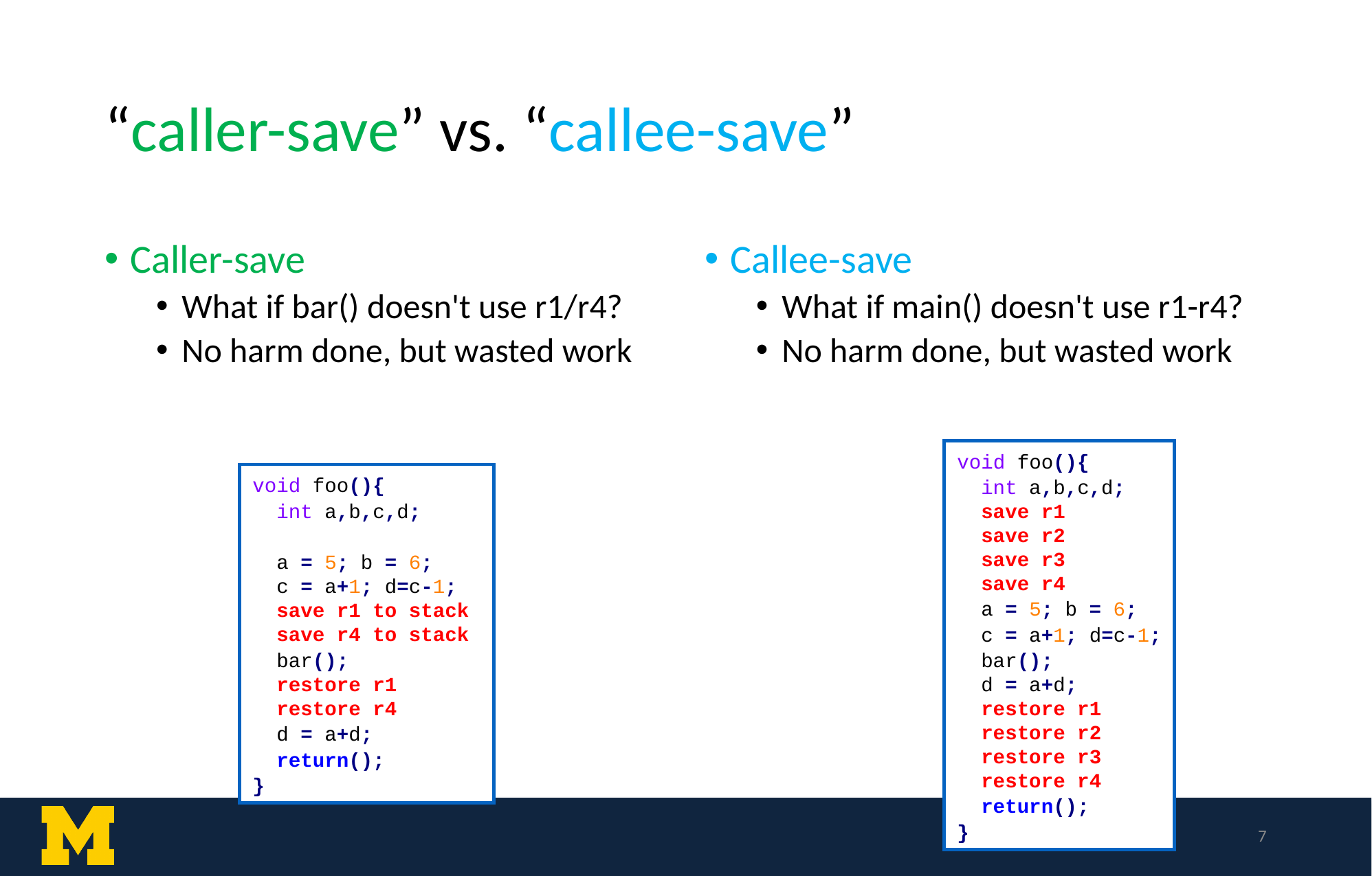

# “caller-save” vs. “callee-save”
Caller-save
What if bar() doesn't use r1/r4?
No harm done, but wasted work
Callee-save
What if main() doesn't use r1-r4?
No harm done, but wasted work

void foo(){
  int a,b,c,d;
  save r1
  save r2
  save r3
  save r4
  a = 5; b = 6;
  c = a+1; d=c-1;
  bar();
  d = a+d;
  restore r1
  restore r2
  restore r3
  restore r4
  return();
}
void foo(){
  int a,b,c,d;

  a = 5; b = 6;
  c = a+1; d=c-1;
  save r1 to stack
  save r4 to stack
  bar();
  restore r1
  restore r4
  d = a+d;
  return();
}
7